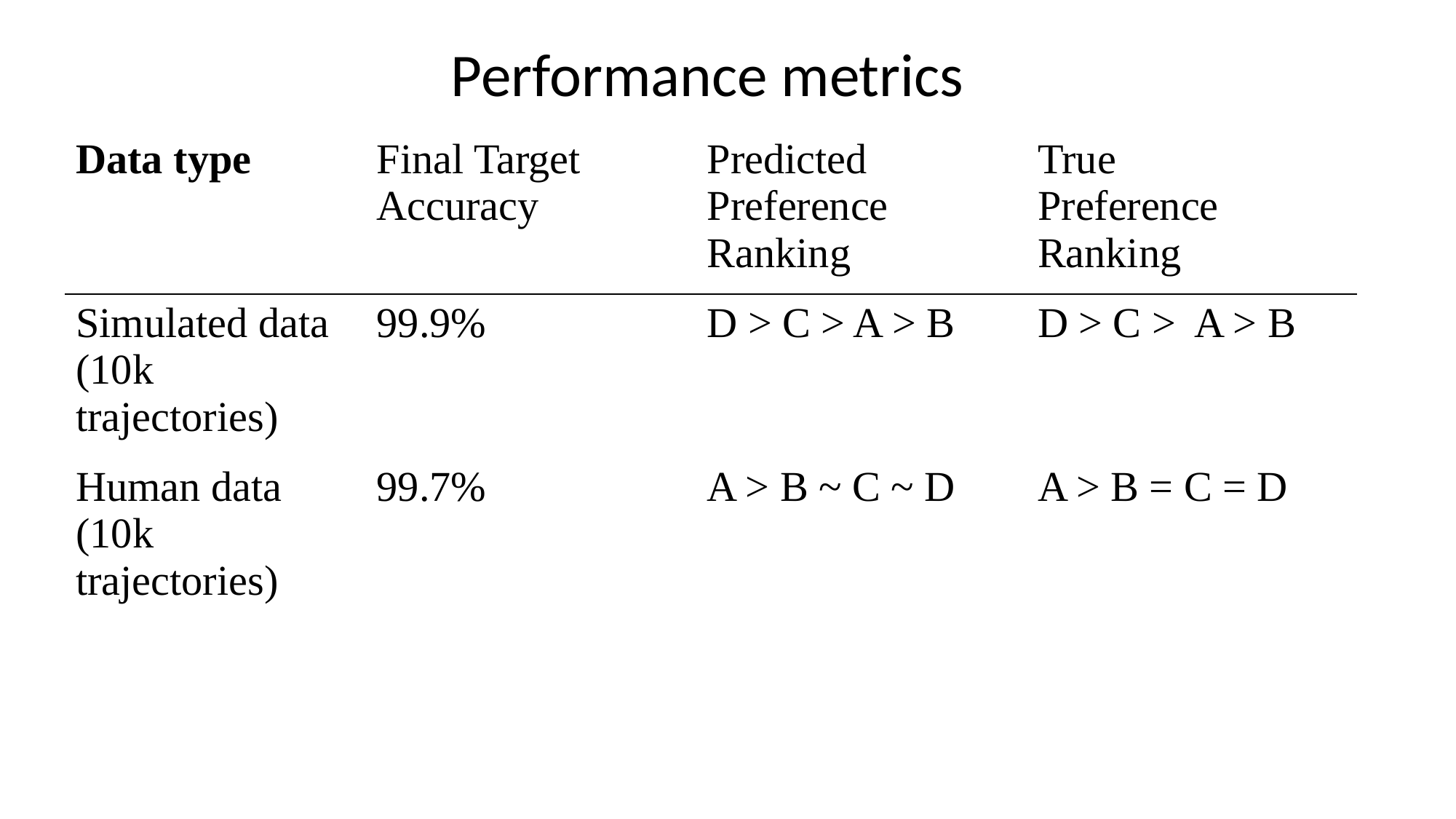

Performance metrics
| Data type | Final Target Accuracy | Predicted Preference Ranking | True Preference Ranking |
| --- | --- | --- | --- |
| Simulated data (10k trajectories) | 99.9% | D > C > A > B | D > C > A > B |
| Human data (10k trajectories) | 99.7% | A > B ~ C ~ D | A > B = C = D |